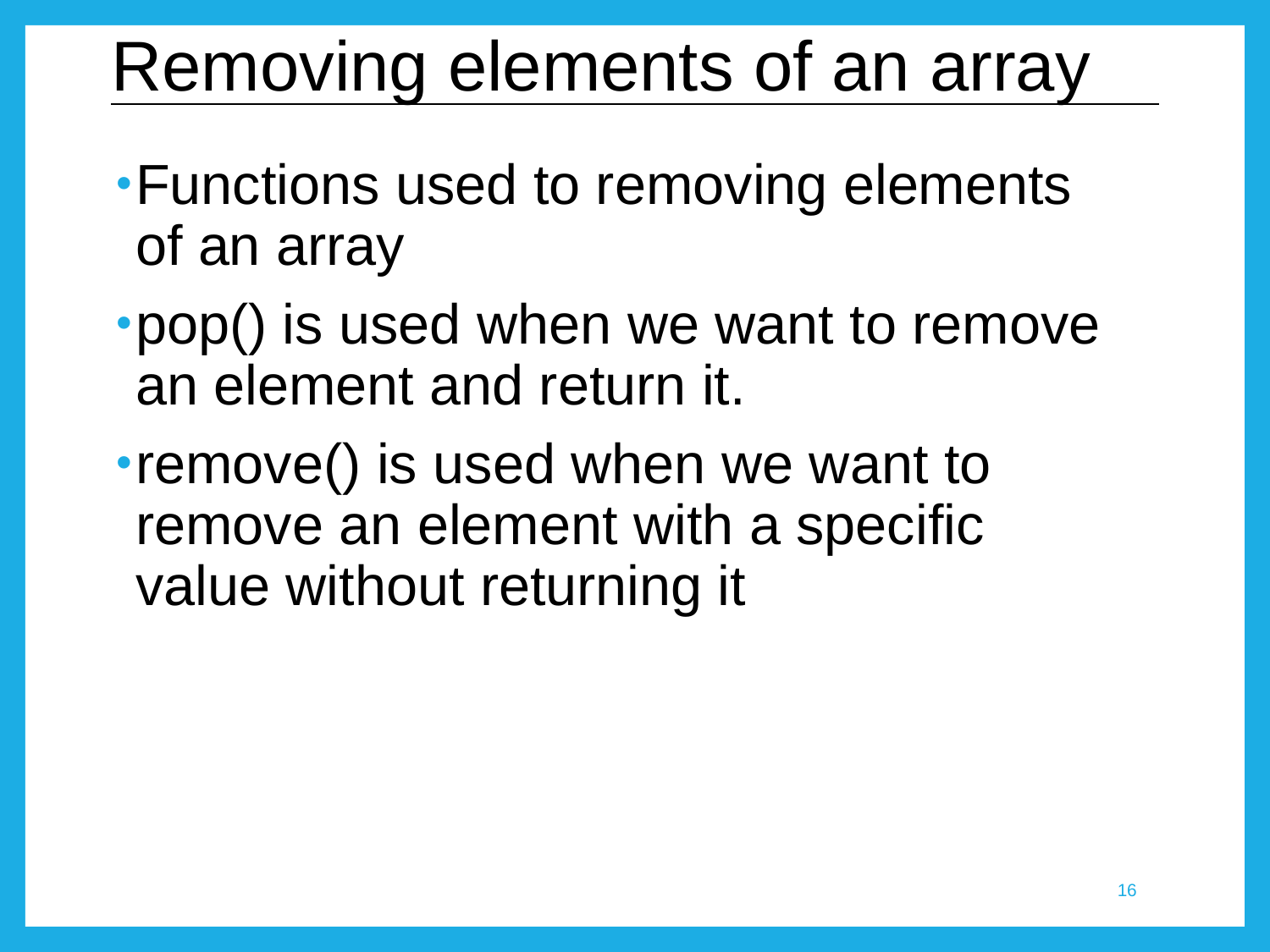

# Removing elements of an array
Functions used to removing elements of an array
pop() is used when we want to remove an element and return it.
remove() is used when we want to remove an element with a specific value without returning it
16